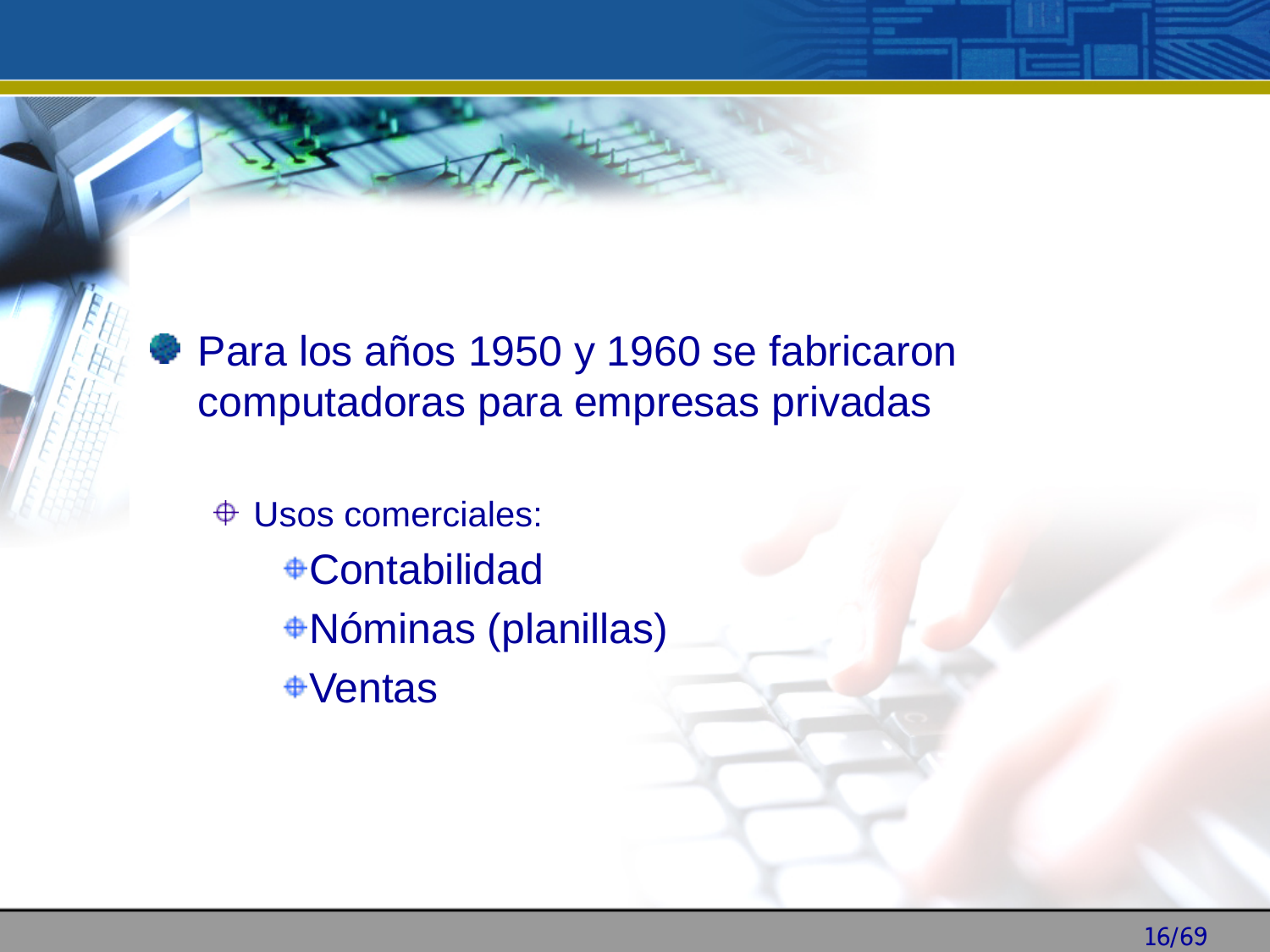

Para los años 1950 y 1960 se fabricaron computadoras para empresas privadas

Usos comerciales:
Contabilidad
Nóminas (planillas)
Ventas